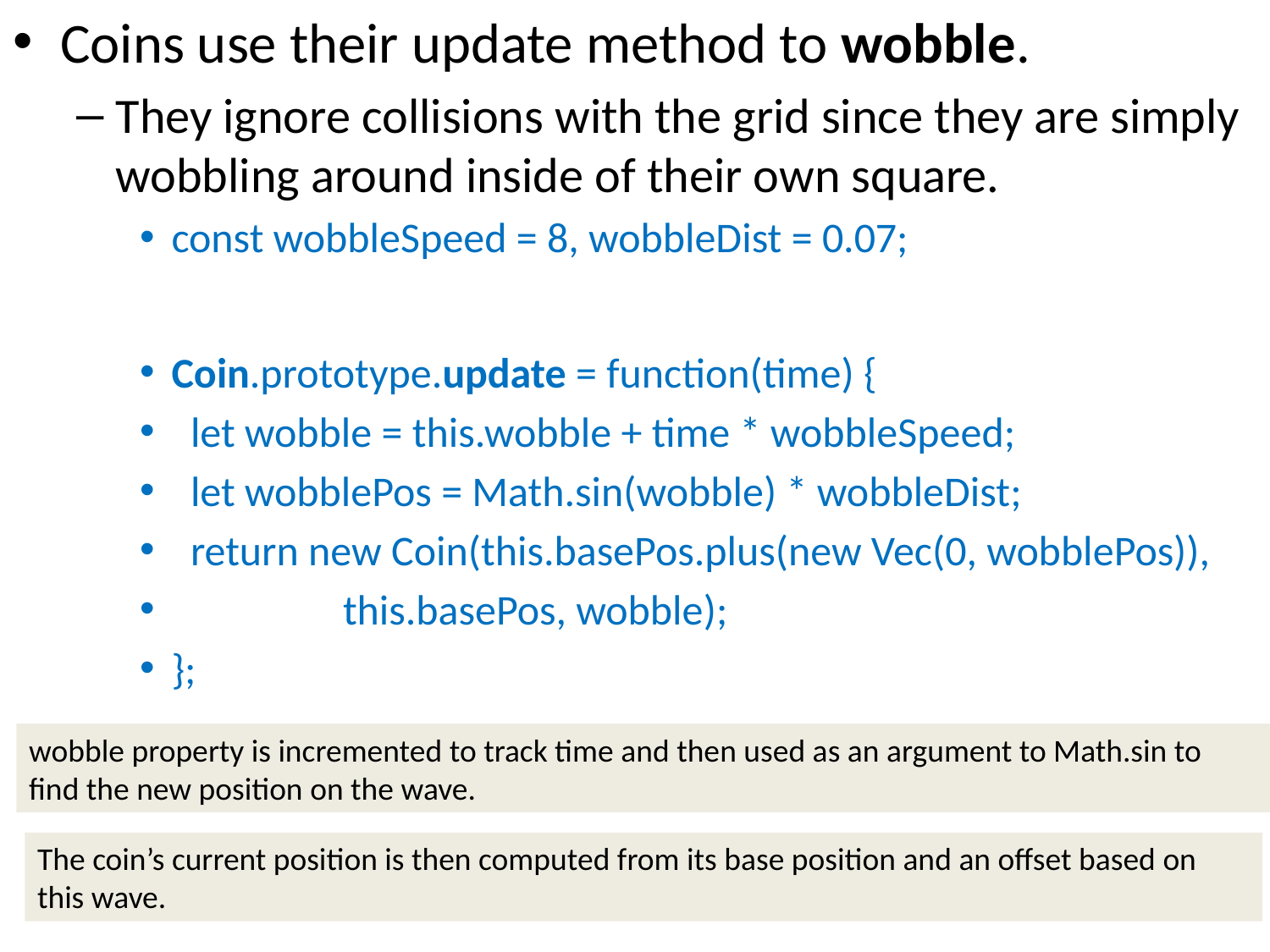

Coins use their update method to wobble.
They ignore collisions with the grid since they are simply wobbling around inside of their own square.
const wobbleSpeed = 8, wobbleDist = 0.07;

Coin.prototype.update = function(time) {
  let wobble = this.wobble + time * wobbleSpeed;
  let wobblePos = Math.sin(wobble) * wobbleDist;
  return new Coin(this.basePos.plus(new Vec(0, wobblePos)),
                  this.basePos, wobble);
};
wobble property is incremented to track time and then used as an argument to Math.sin to find the new position on the wave.
The coin’s current position is then computed from its base position and an offset based on this wave.
37